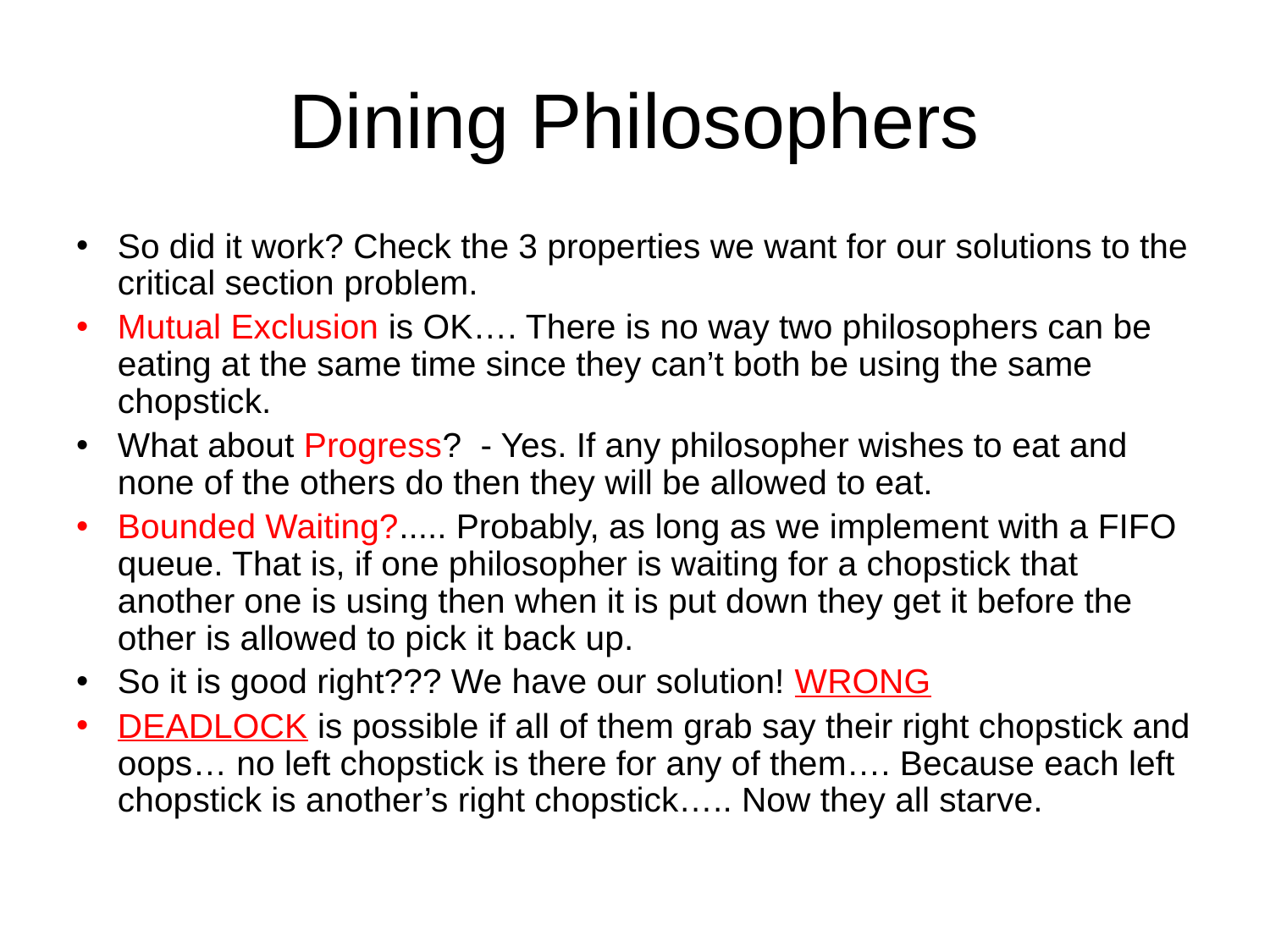

# Dining Philosophers
So did it work? Check the 3 properties we want for our solutions to the critical section problem.
Mutual Exclusion is OK…. There is no way two philosophers can be eating at the same time since they can’t both be using the same chopstick.
What about Progress?  - Yes. If any philosopher wishes to eat and none of the others do then they will be allowed to eat.
Bounded Waiting?..... Probably, as long as we implement with a FIFO queue. That is, if one philosopher is waiting for a chopstick that another one is using then when it is put down they get it before the other is allowed to pick it back up.
So it is good right??? We have our solution! WRONG
DEADLOCK is possible if all of them grab say their right chopstick and oops… no left chopstick is there for any of them…. Because each left chopstick is another’s right chopstick….. Now they all starve.